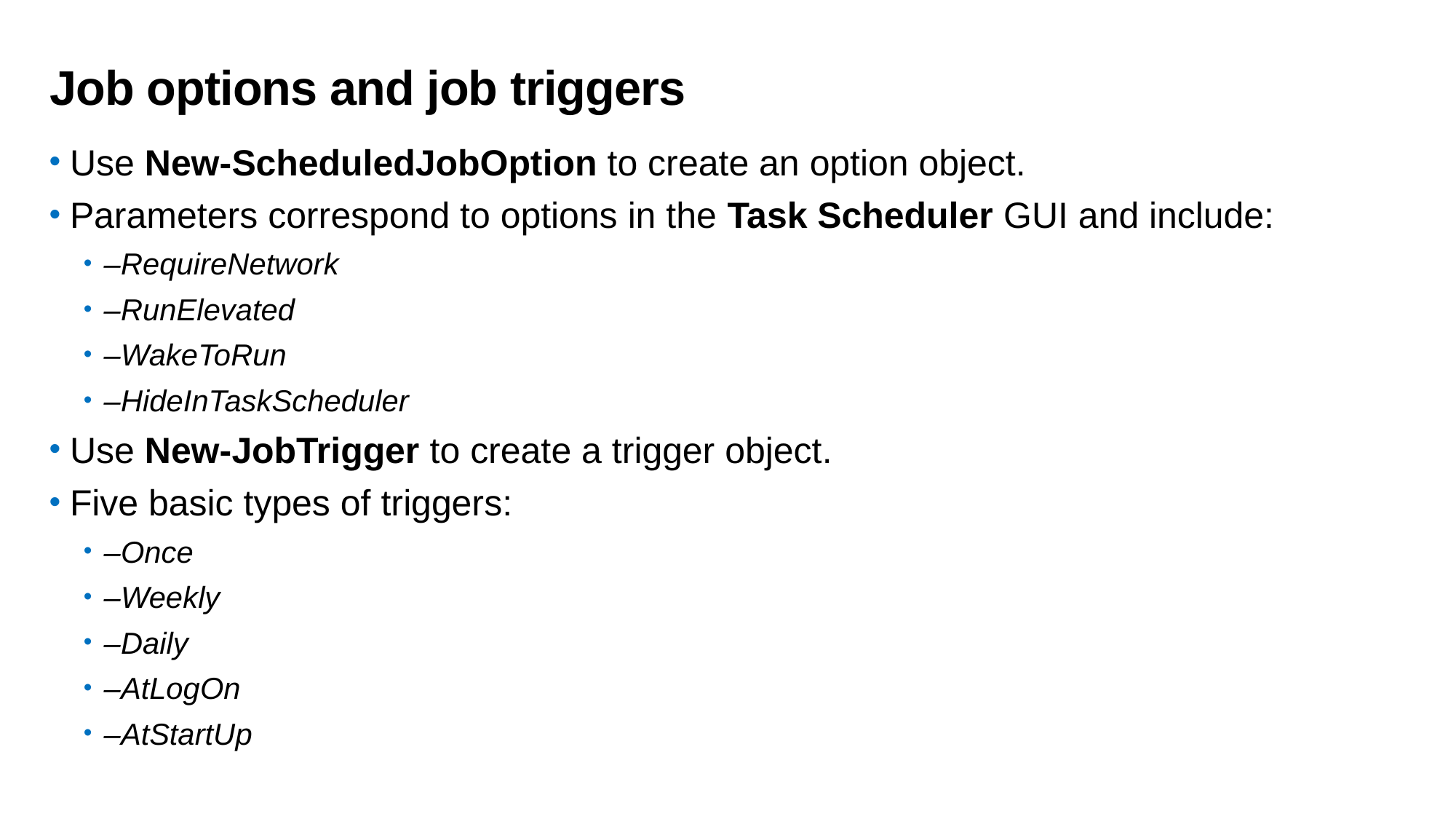

# Job options and job triggers
Use New-ScheduledJobOption to create an option object.
Parameters correspond to options in the Task Scheduler GUI and include:
–RequireNetwork
–RunElevated
–WakeToRun
–HideInTaskScheduler
Use New-JobTrigger to create a trigger object.
Five basic types of triggers:
–Once
–Weekly
–Daily
–AtLogOn
–AtStartUp